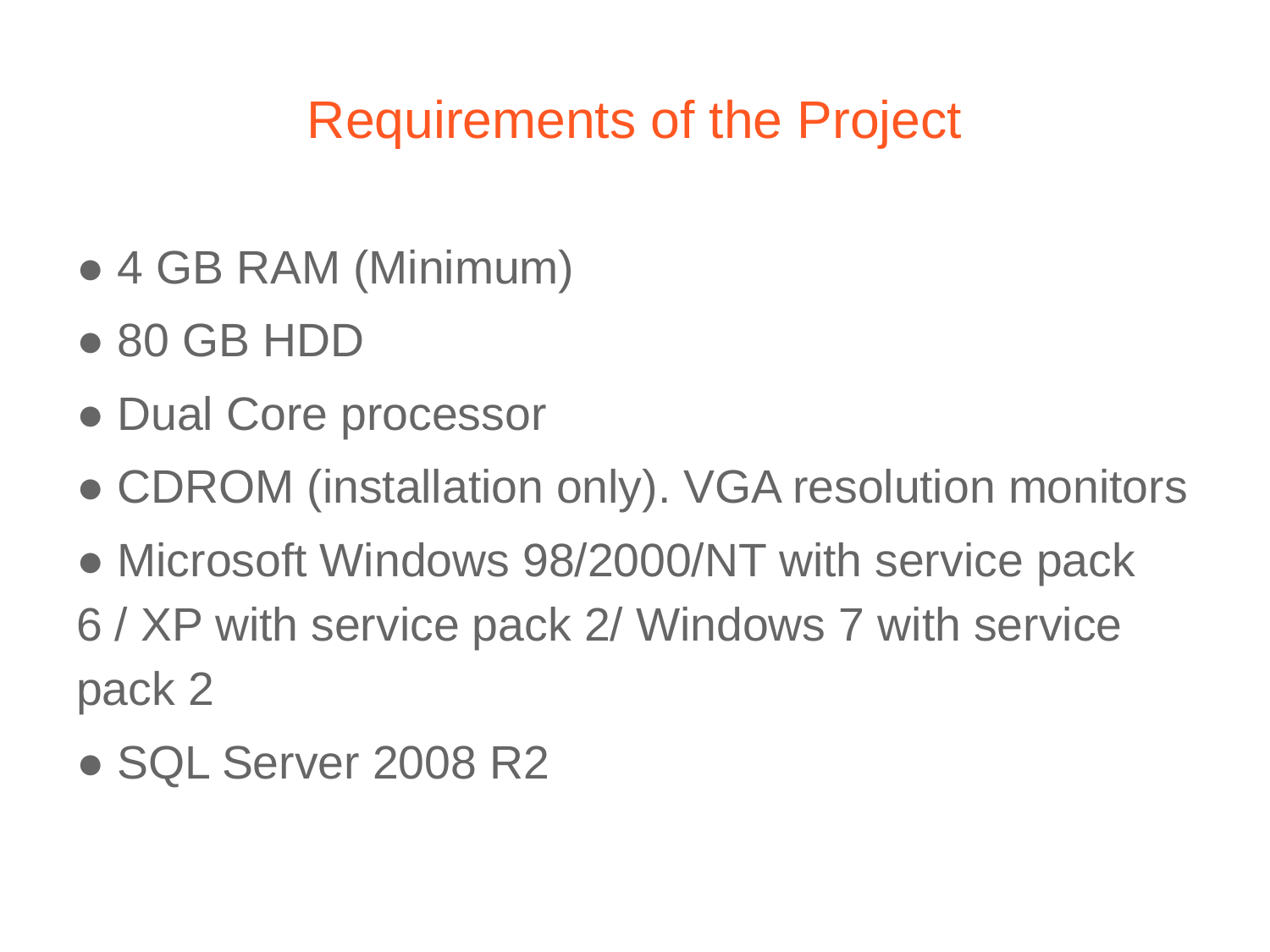

# Requirements of the Project
● 4 GB RAM (Minimum)
● 80 GB HDD
● Dual Core processor
● CDROM (installation only). VGA resolution monitors
● Microsoft Windows 98/2000/NT with service pack 6 / XP with service pack 2/ Windows 7 with service pack 2
● SQL Server 2008 R2